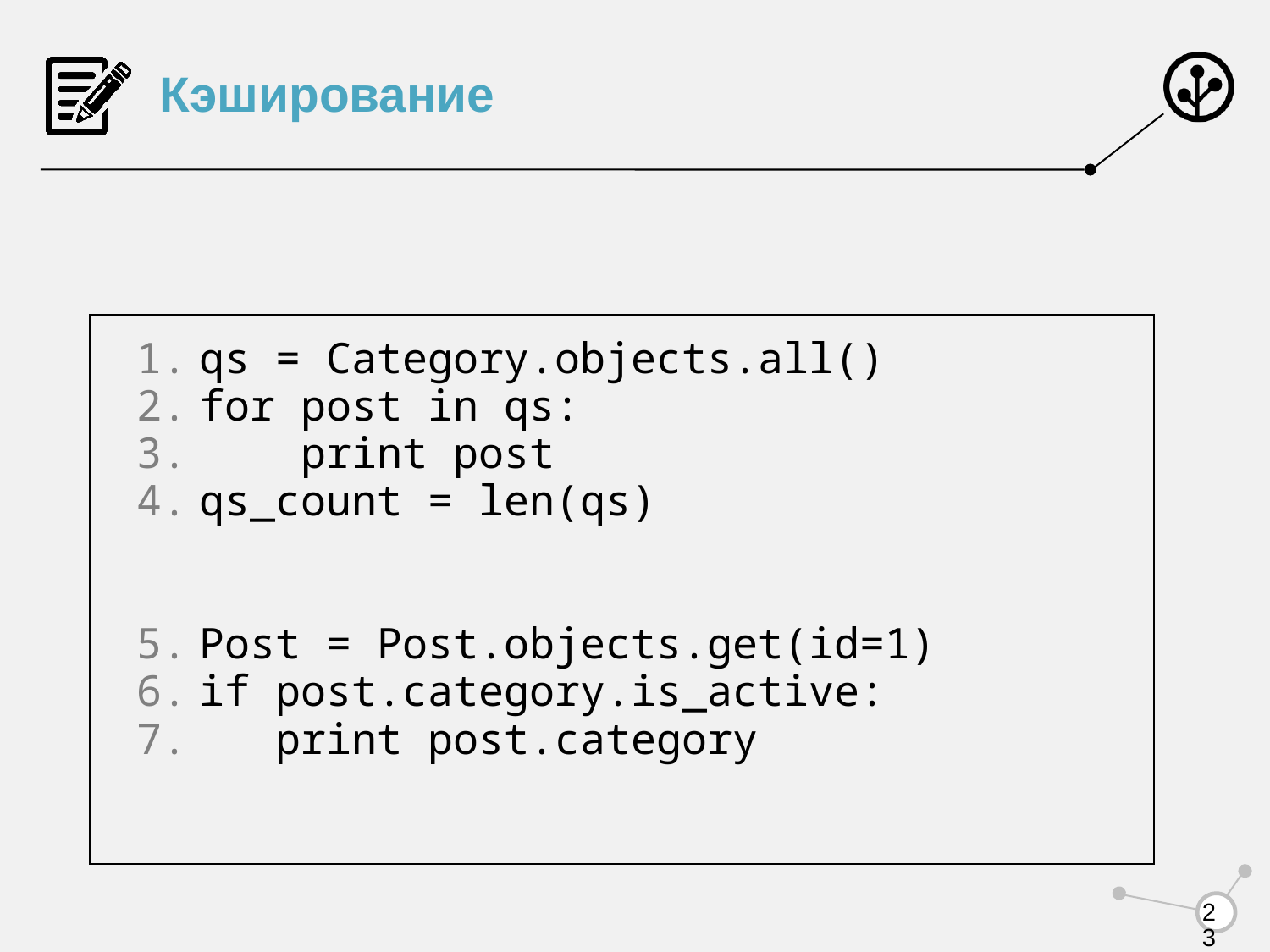

# Кэширование

qs = Category.objects.all()
for post in qs:
    print post
qs_count = len(qs)

Post = Post.objects.get(id=1)
if post.category.is_active:
   print post.category
23